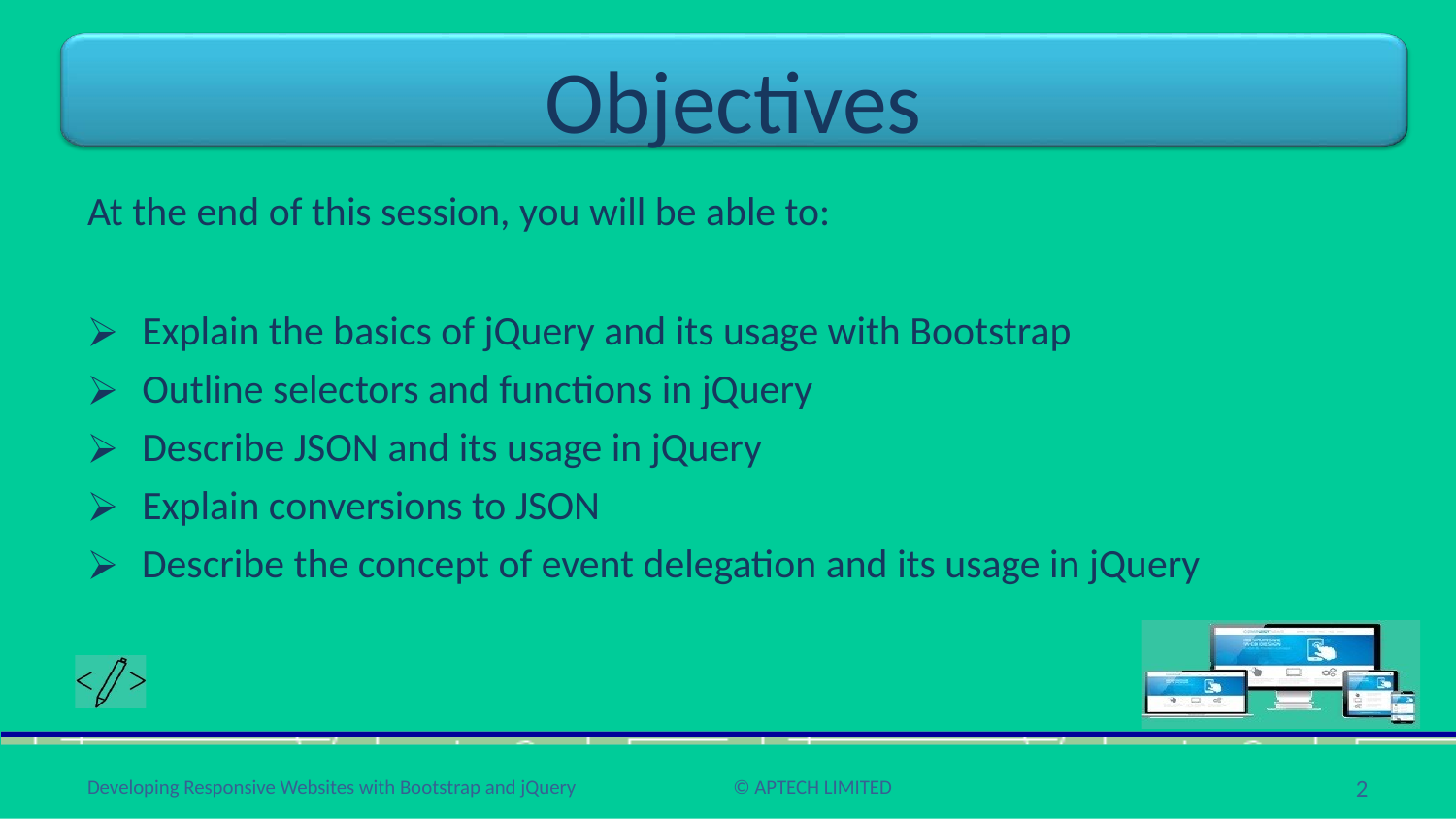

# Objectives
At the end of this session, you will be able to:

Explain the basics of jQuery and its usage with Bootstrap
Outline selectors and functions in jQuery
Describe JSON and its usage in jQuery
Explain conversions to JSON
Describe the concept of event delegation and its usage in jQuery
2
Developing Responsive Websites with Bootstrap and jQuery
© APTECH LIMITED